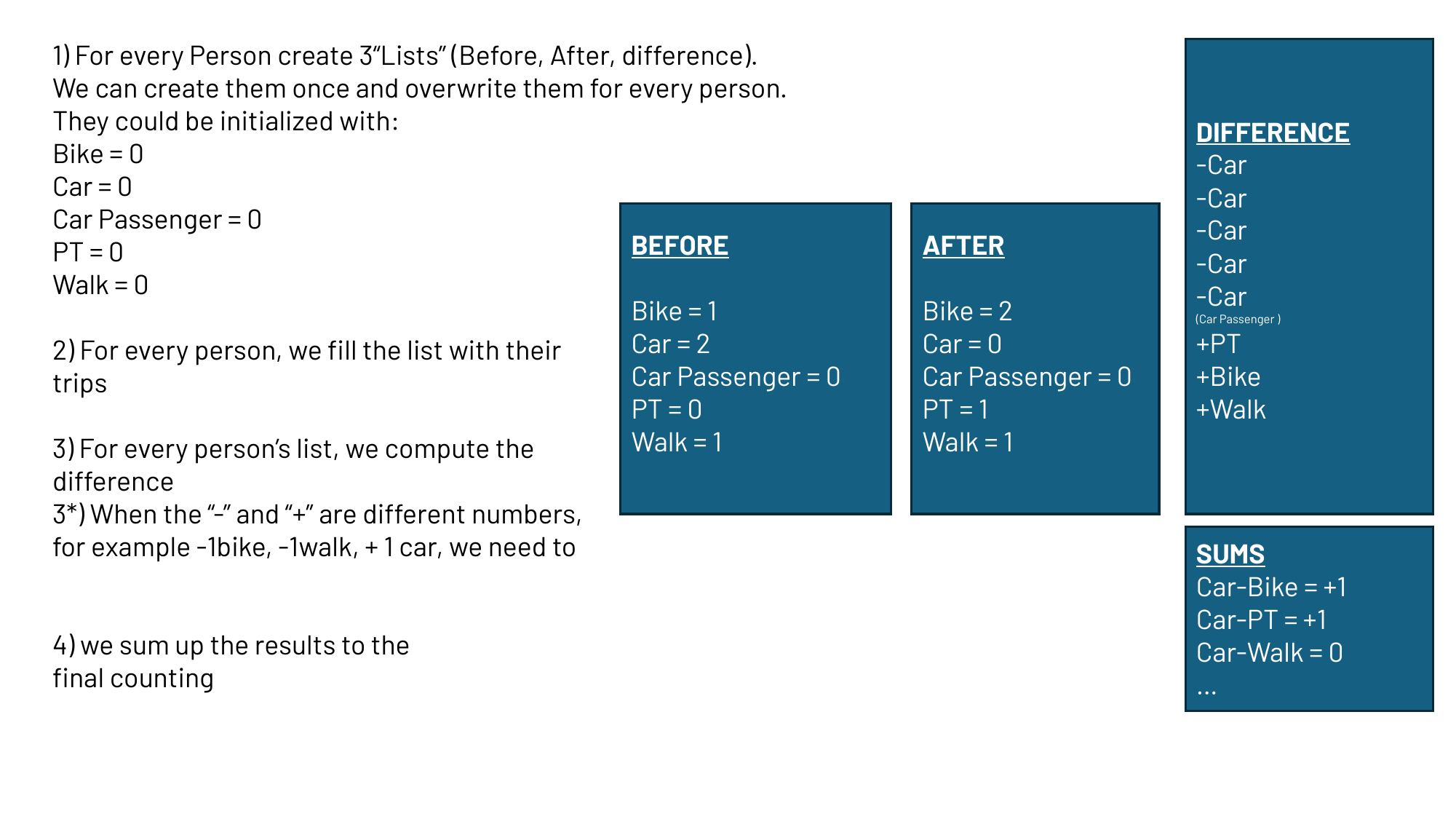

1) For every Person create 3“Lists” (Before, After, difference).
We can create them once and overwrite them for every person.
They could be initialized with:
Bike = 0
Car = 0
Car Passenger = 0
PT = 0
Walk = 0

2) For every person, we fill the list with their
trips

3) For every person’s list, we compute the
difference
3*) When the “-” and “+” are different numbers,
for example -1bike, -1walk, + 1 car, we need to

4) we sum up the results to the
final counting
DIFFERENCE
-Car
-Car
-Car
-Car
-Car
(Car Passenger )
+PT
+Bike
+Walk
BEFORE
Bike = 1
Car = 2
Car Passenger = 0
PT = 0
Walk = 1

AFTER
Bike = 2
Car = 0
Car Passenger = 0
PT = 1
Walk = 1

SUMS
Car-Bike = +1
Car-PT = +1
Car-Walk = 0
…